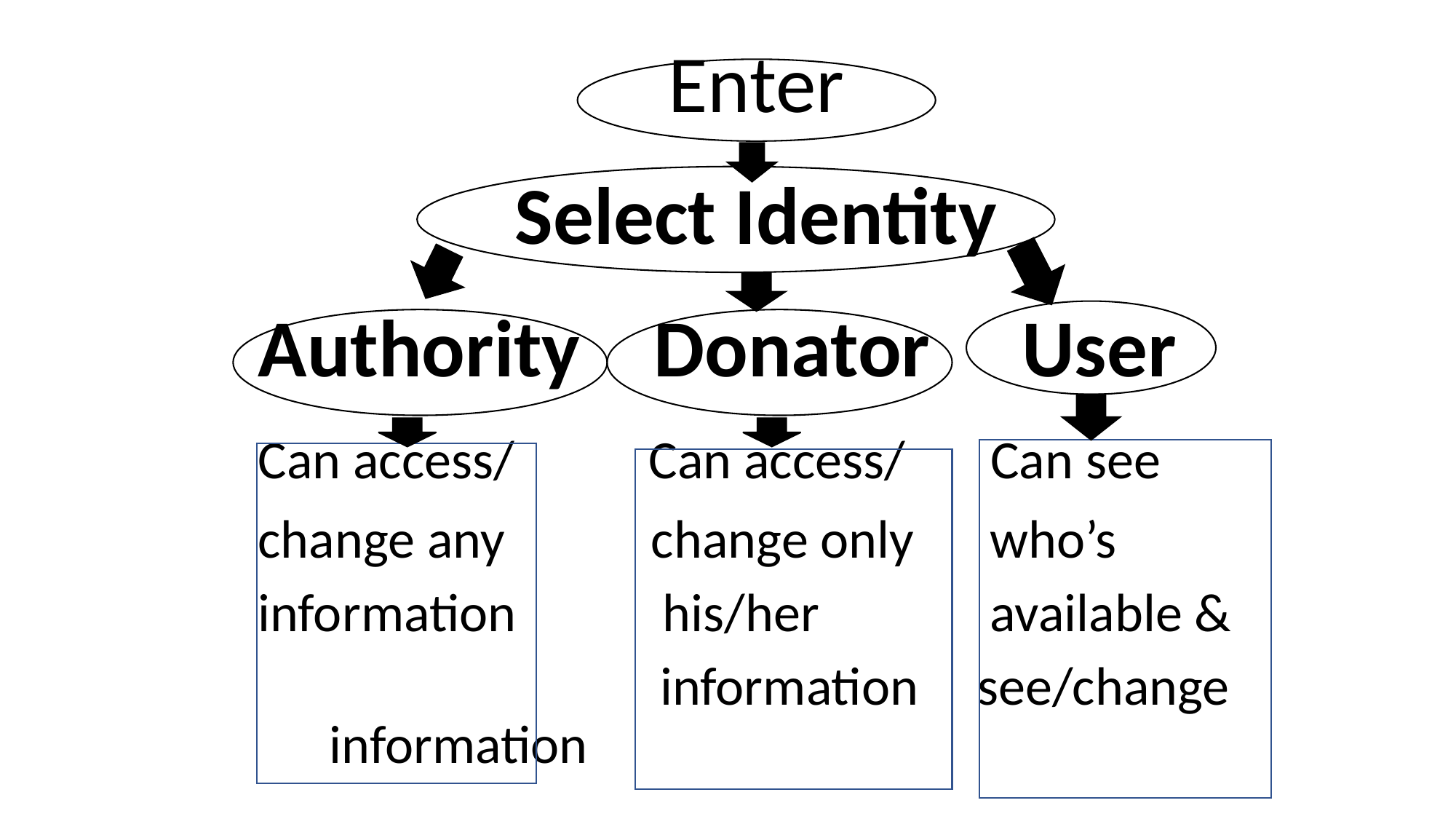

Enter

Select Identity

  Authority    Donator     User
  Can access/           Can access/       Can see
   change any            change only    	 who’s
   information            his/her              available &
                                    information		see/change 															information